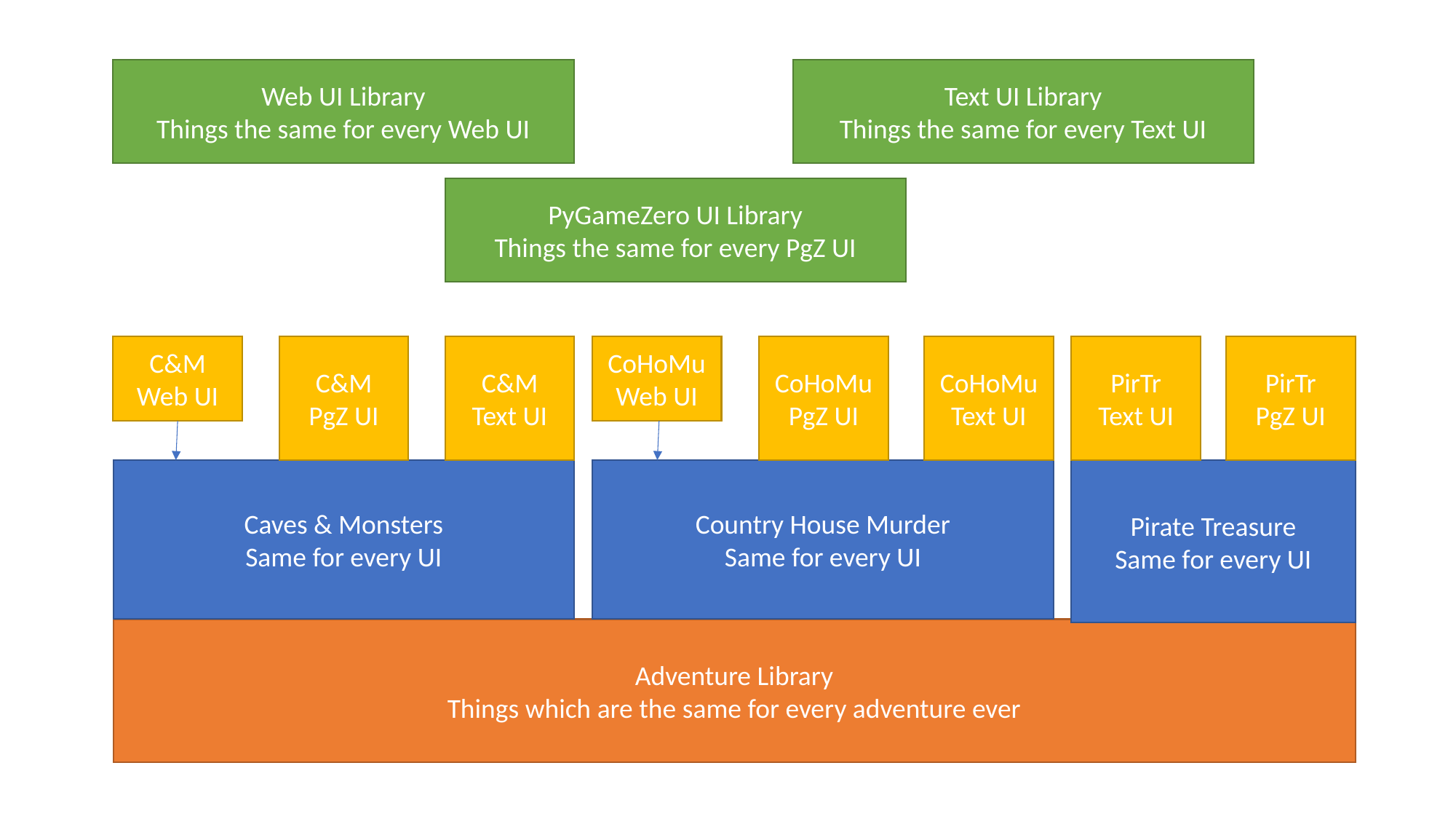

Web UI Library
Things the same for every Web UI
Text UI Library
Things the same for every Text UI
PyGameZero UI Library
Things the same for every PgZ UI
C&M Web UI
C&M
PgZ UI
C&M
Text UI
CoHoMu
Web UI
CoHoMu
PgZ UI
CoHoMu
Text UI
PirTr
Text UI
PirTr
PgZ UI
Caves & Monsters
Same for every UI
Country House Murder
Same for every UI
Pirate Treasure
Same for every UI
Adventure Library
Things which are the same for every adventure ever